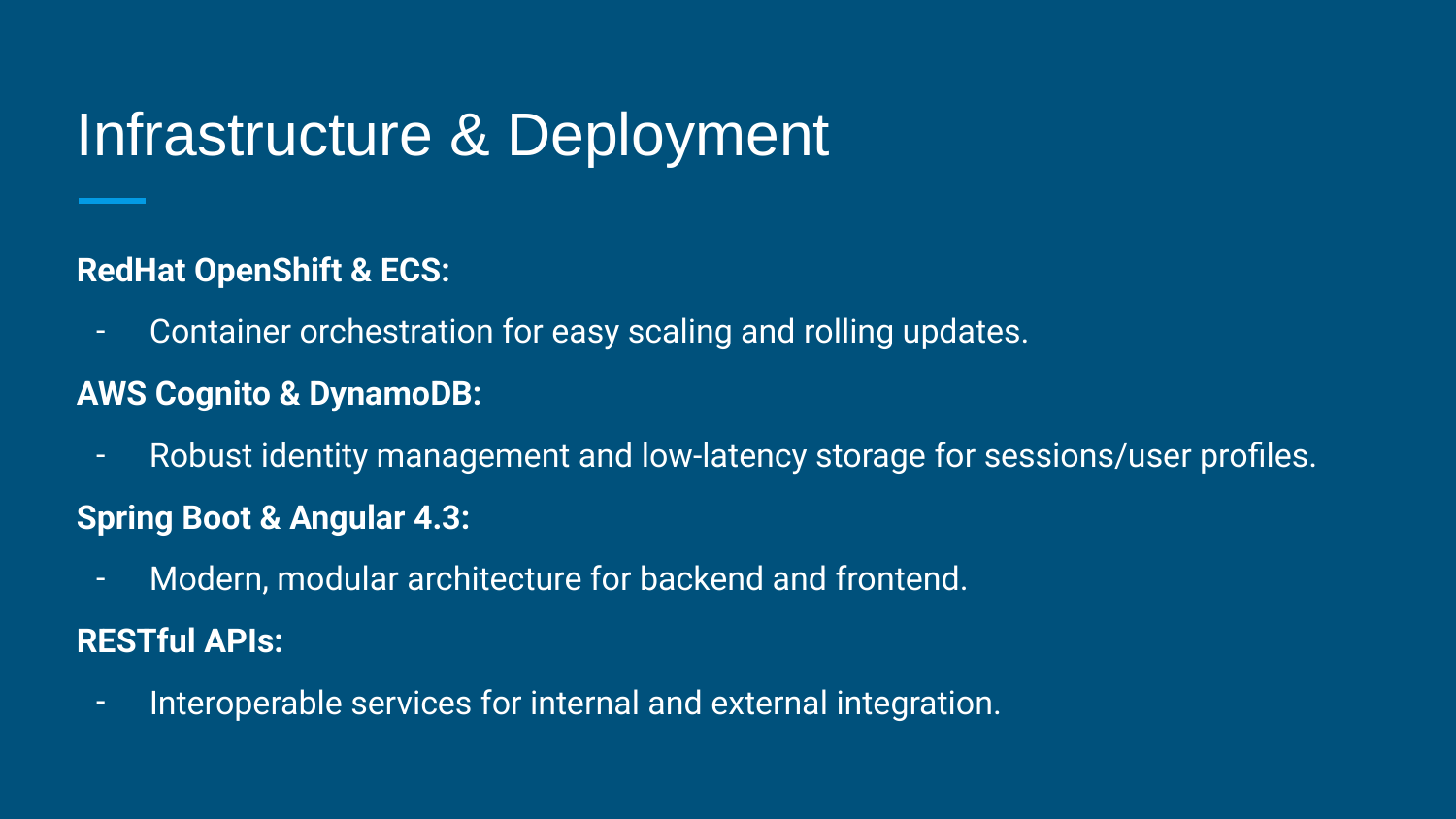

# Infrastructure & Deployment
RedHat OpenShift & ECS:
Container orchestration for easy scaling and rolling updates.
AWS Cognito & DynamoDB:
Robust identity management and low-latency storage for sessions/user profiles.
Spring Boot & Angular 4.3:
Modern, modular architecture for backend and frontend.
RESTful APIs:
Interoperable services for internal and external integration.